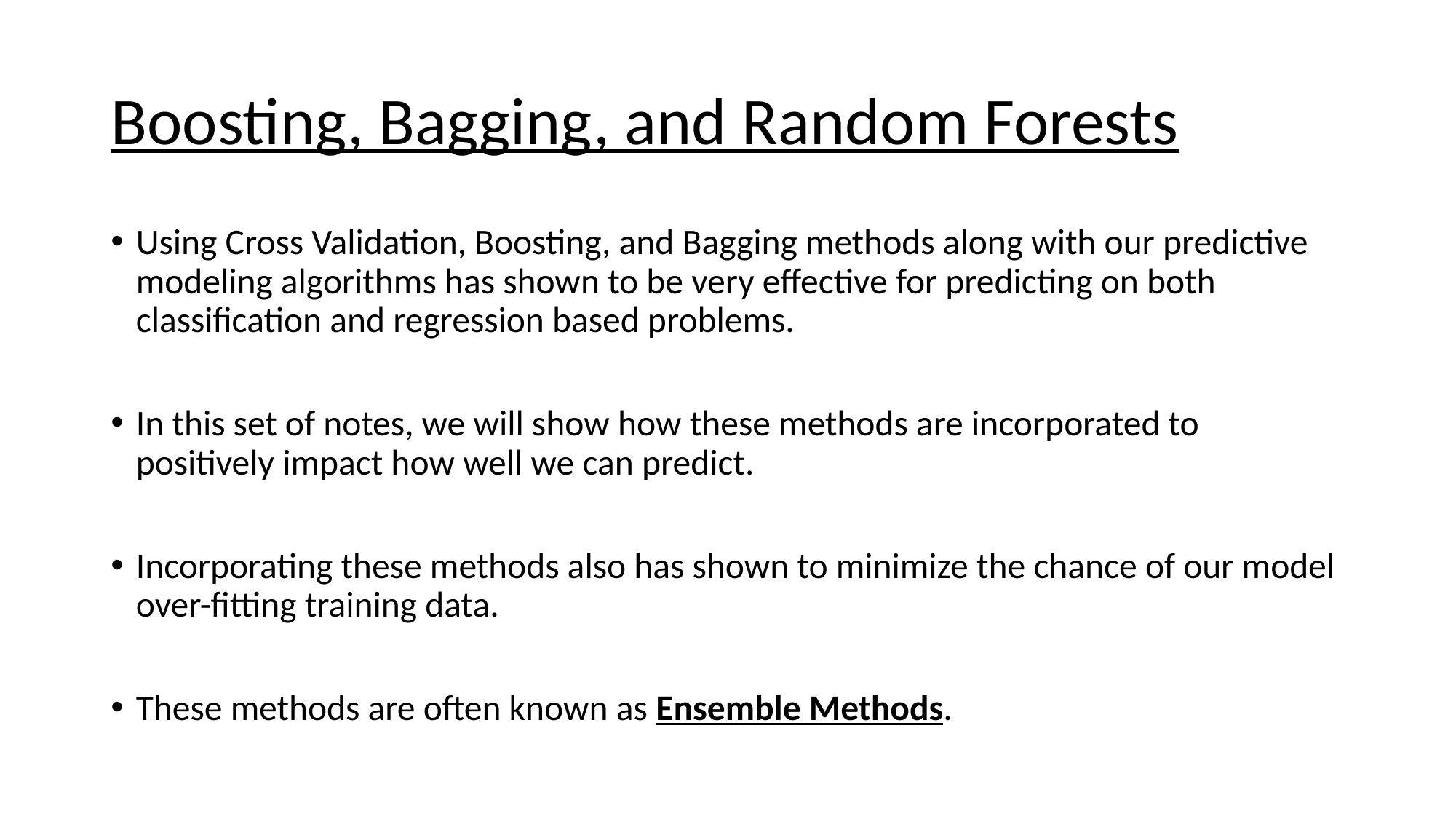

# Boosting, Bagging, and Random Forests
Using Cross Validation, Boosting, and Bagging methods along with our predictive modeling algorithms has shown to be very effective for predicting on both classification and regression based problems.

In this set of notes, we will show how these methods are incorporated to positively impact how well we can predict.

Incorporating these methods also has shown to minimize the chance of our model over-fitting training data.

These methods are often known as Ensemble Methods.